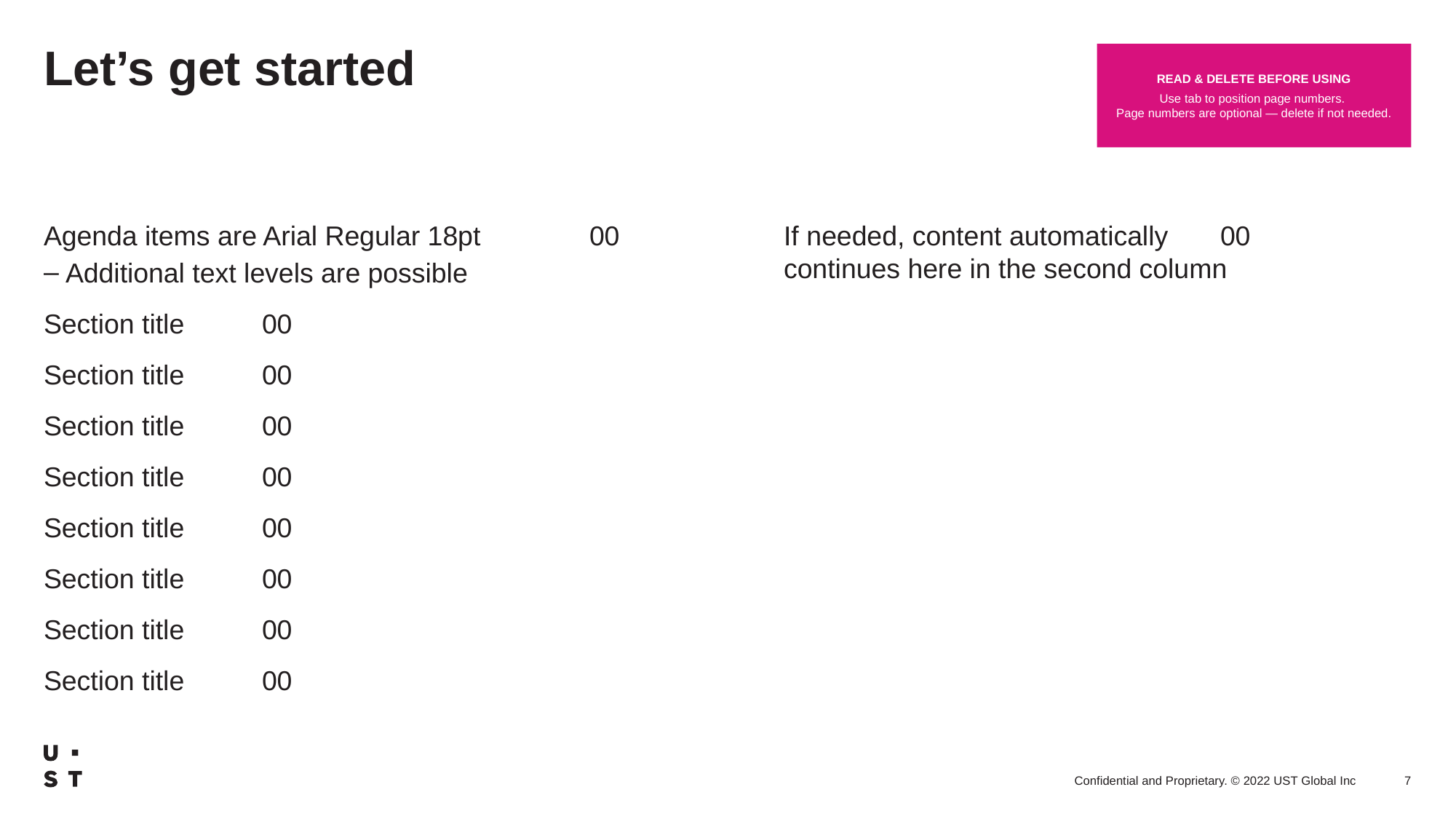

# Let’s get started
READ & DELETE BEFORE USING
Use tab to position page numbers.
Page numbers are optional — delete if not needed.
Agenda items are Arial Regular 18pt	00
Additional text levels are possible
Section title	00
Section title	00
Section title	00
Section title	00
Section title	00
Section title	00
Section title	00
Section title	00
If needed, content automatically 	00
continues here in the second column